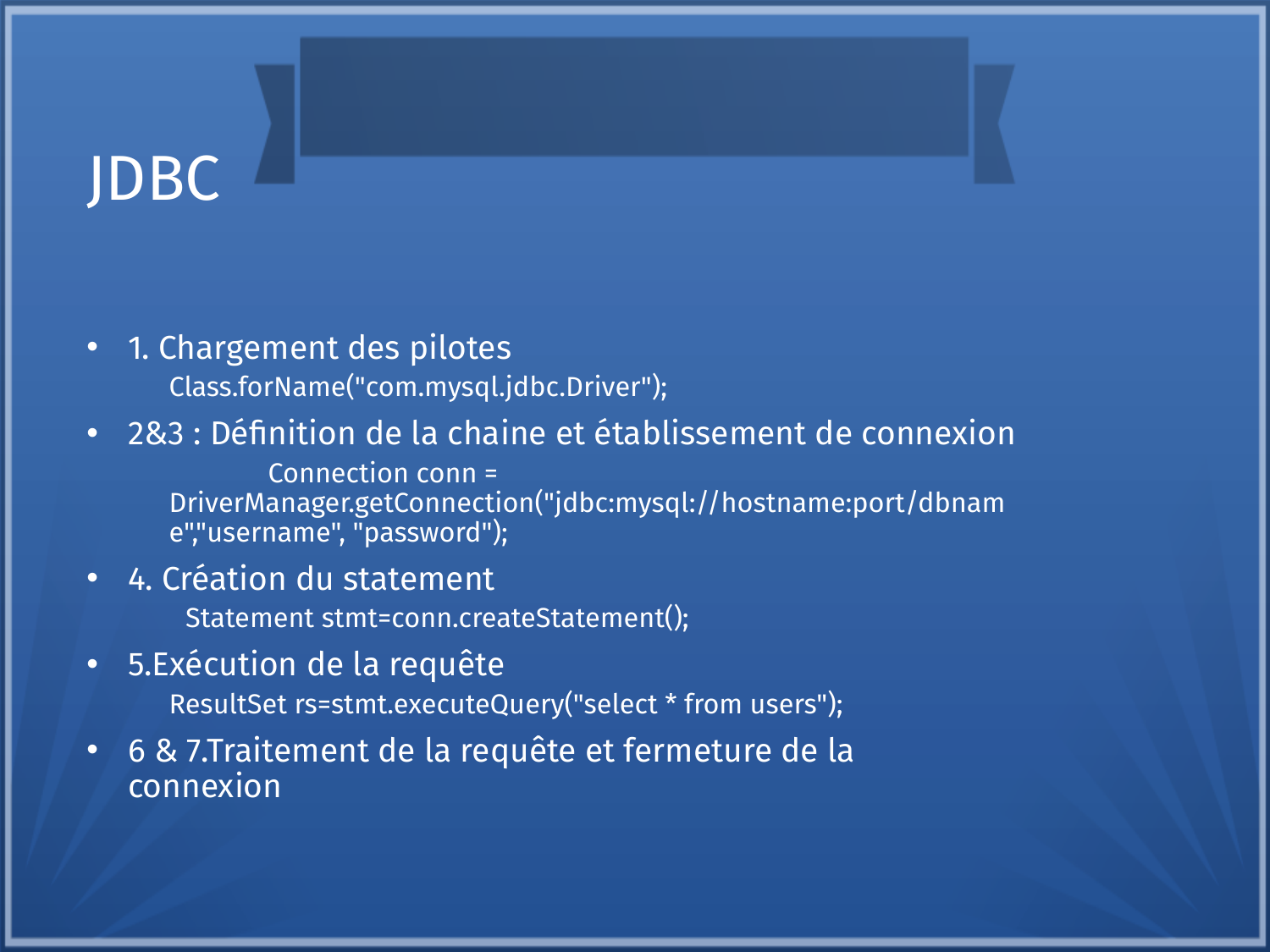

JDBC
1. Chargement des pilotes
Class.forName("com.mysql.jdbc.Driver");
2&3 : Définition de la chaine et établissement de connexion
	Connection conn = DriverManager.getConnection("jdbc:mysql://hostname:port/dbname","username", "password");
4. Création du statement
	Statement stmt=conn.createStatement();
5.Exécution de la requête
ResultSet rs=stmt.executeQuery("select * from users");
6 & 7.Traitement de la requête et fermeture de la connexion